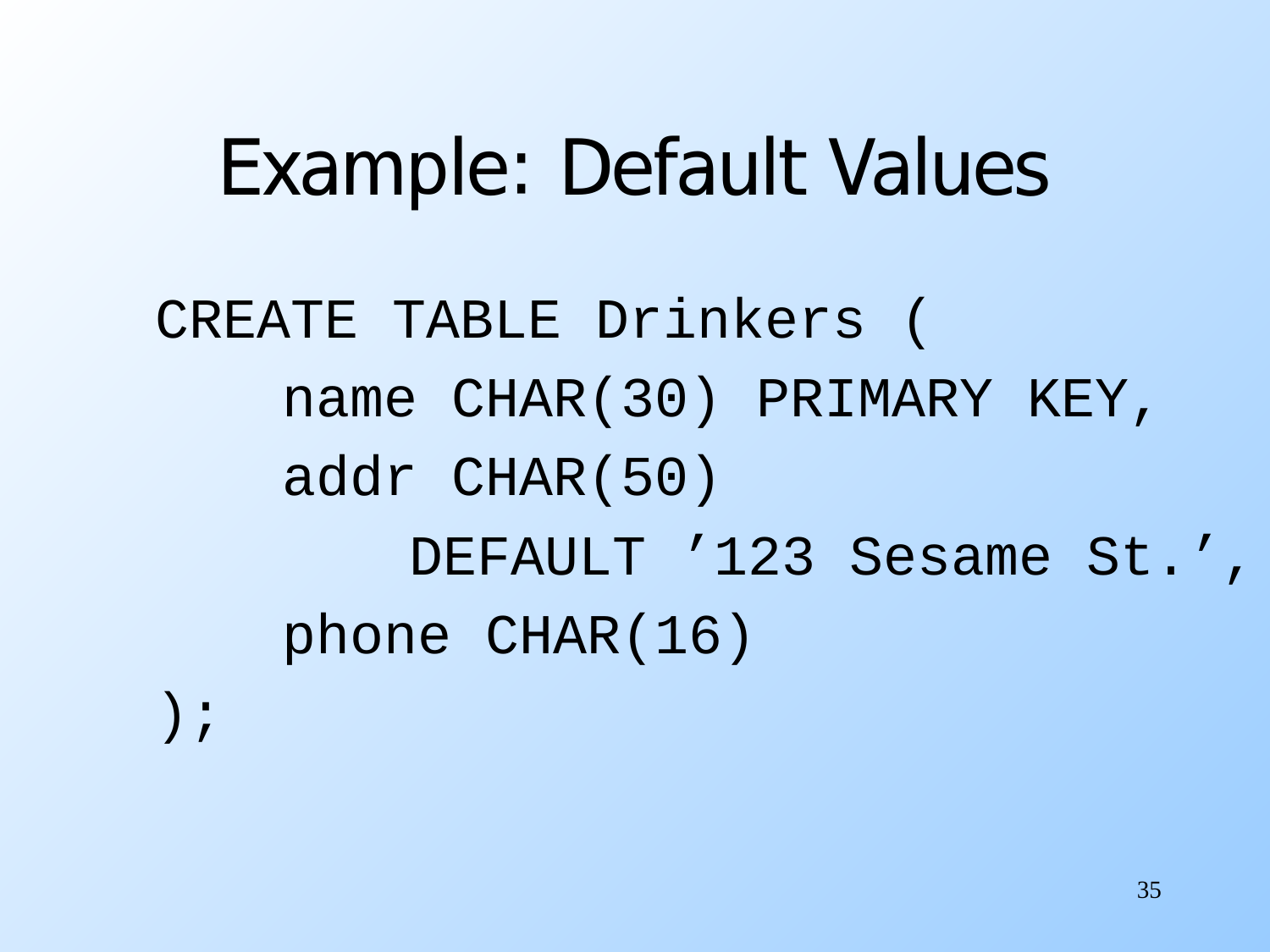

# Example: Default Values
	CREATE TABLE Drinkers (
		name CHAR(30) PRIMARY KEY,
		addr CHAR(50)
			DEFAULT ’123 Sesame St.’,
		phone CHAR(16)
	);
35